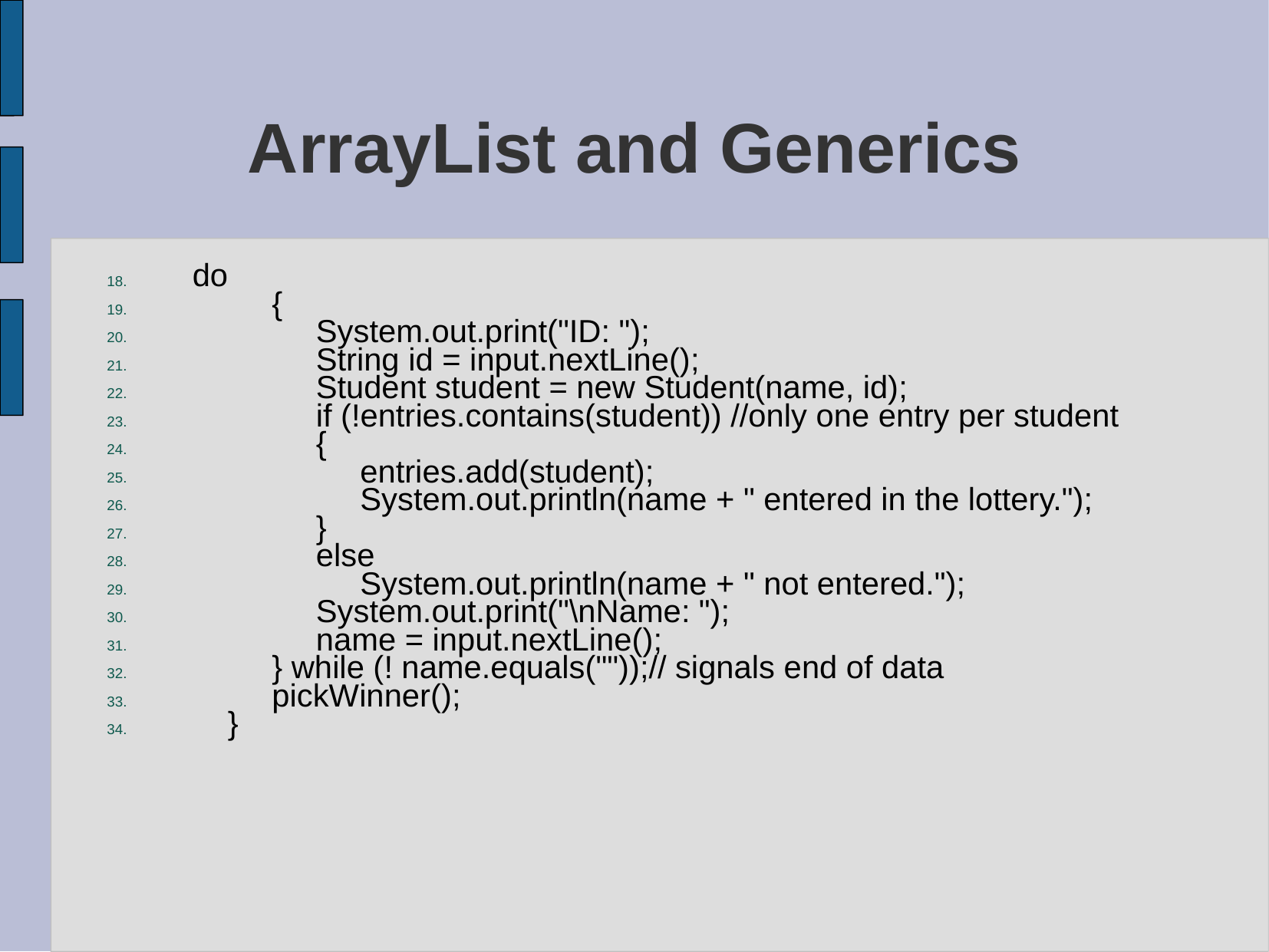

# ArrayList and Generics
 do
          {
               System.out.print("ID: ");
               String id = input.nextLine();
               Student student = new Student(name, id);
               if (!entries.contains(student)) //only one entry per student
               {
                    entries.add(student);
                    System.out.println(name + " entered in the lottery.");
               }
               else
                    System.out.println(name + " not entered.");
               System.out.print("\nName: ");
               name = input.nextLine();
          } while (! name.equals(""));// signals end of data
          pickWinner();
     }